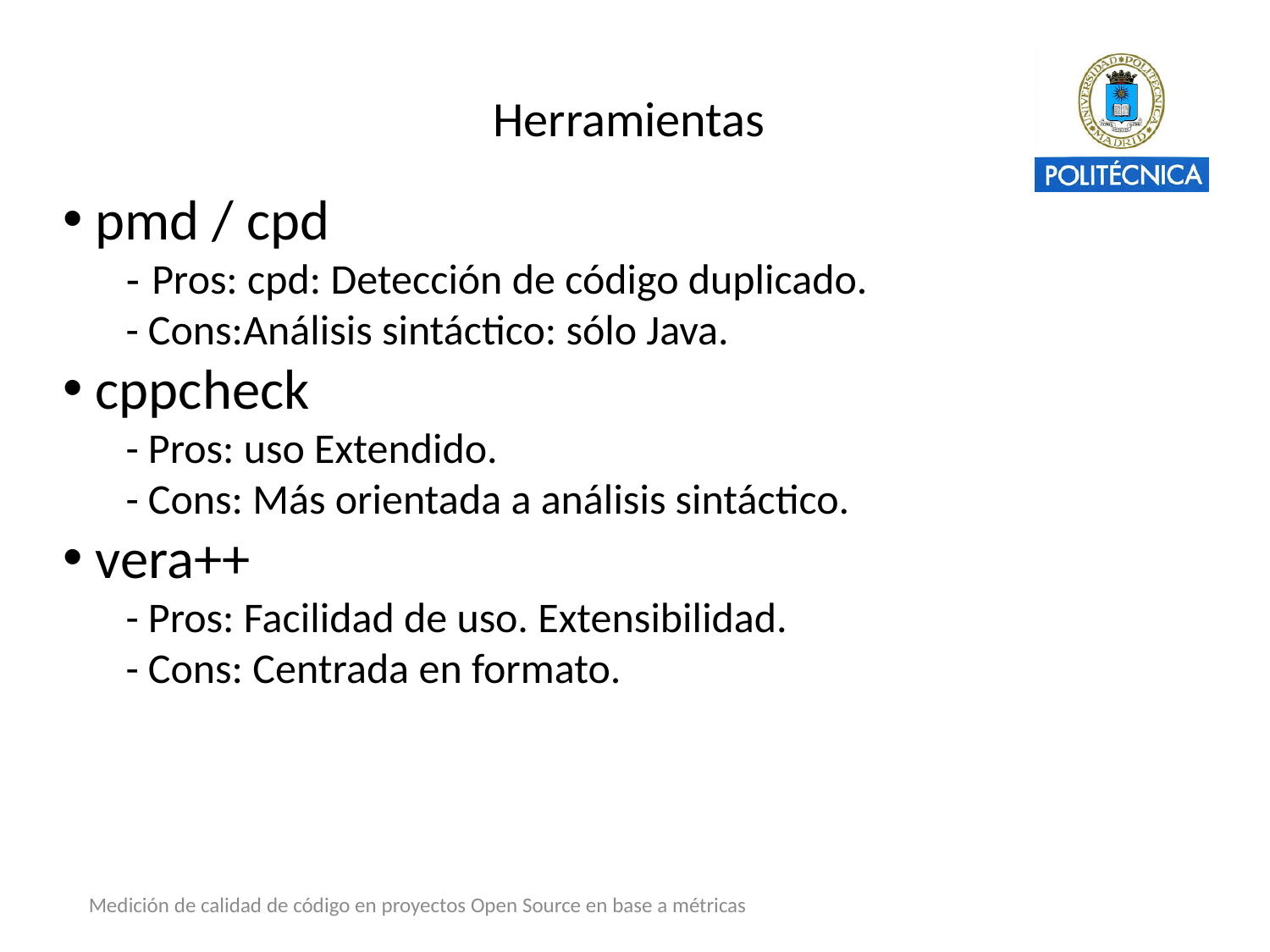

Herramientas
 pmd / cpd
- Pros: cpd: Detección de código duplicado.
- Cons:Análisis sintáctico: sólo Java.
 cppcheck
- Pros: uso Extendido.
- Cons: Más orientada a análisis sintáctico.
 vera++
- Pros: Facilidad de uso. Extensibilidad.
- Cons: Centrada en formato.

Medición de calidad de código en proyectos Open Source en base a métricas